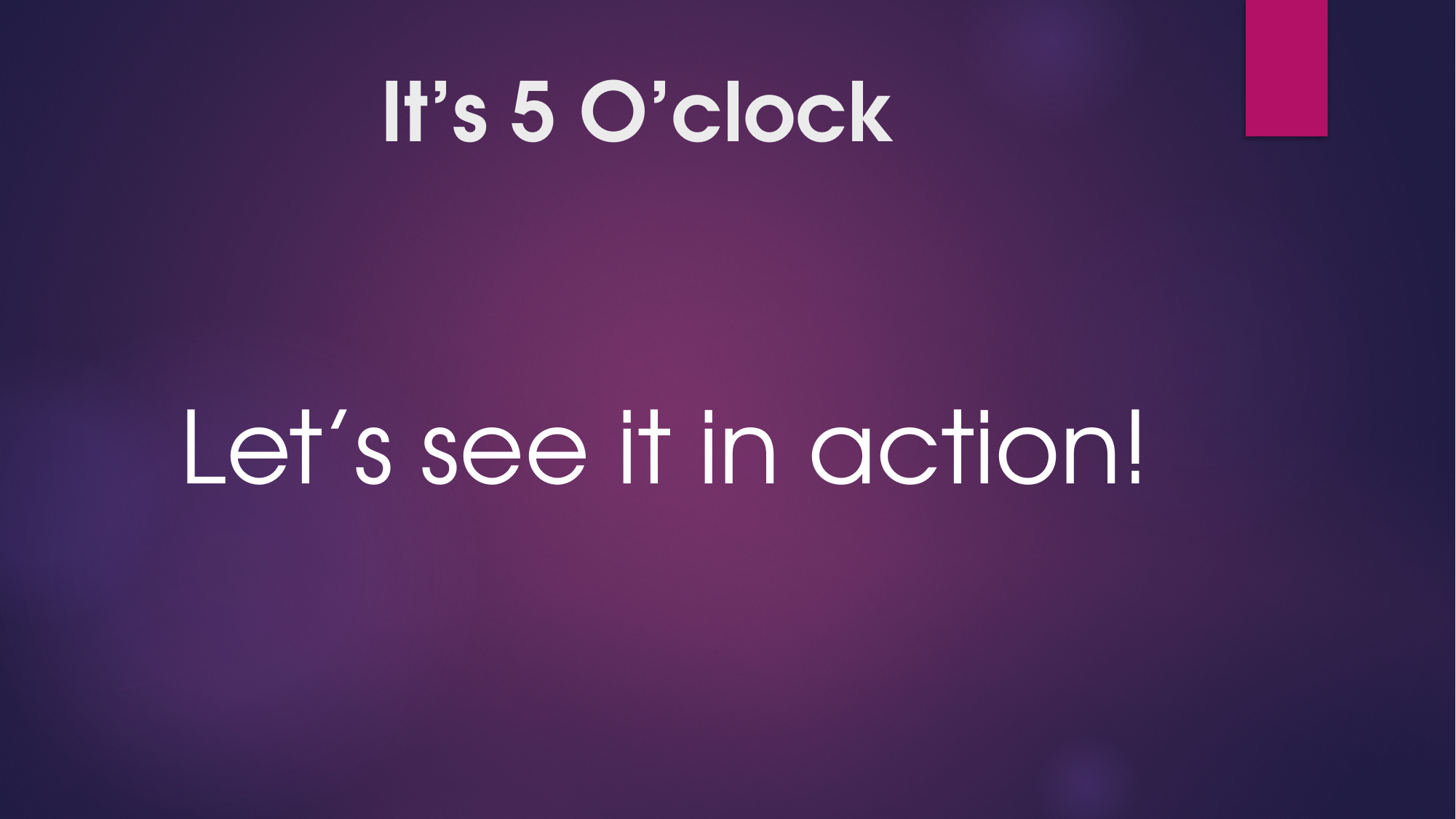

# It’s 5 O’clock
Let’s see it in action!